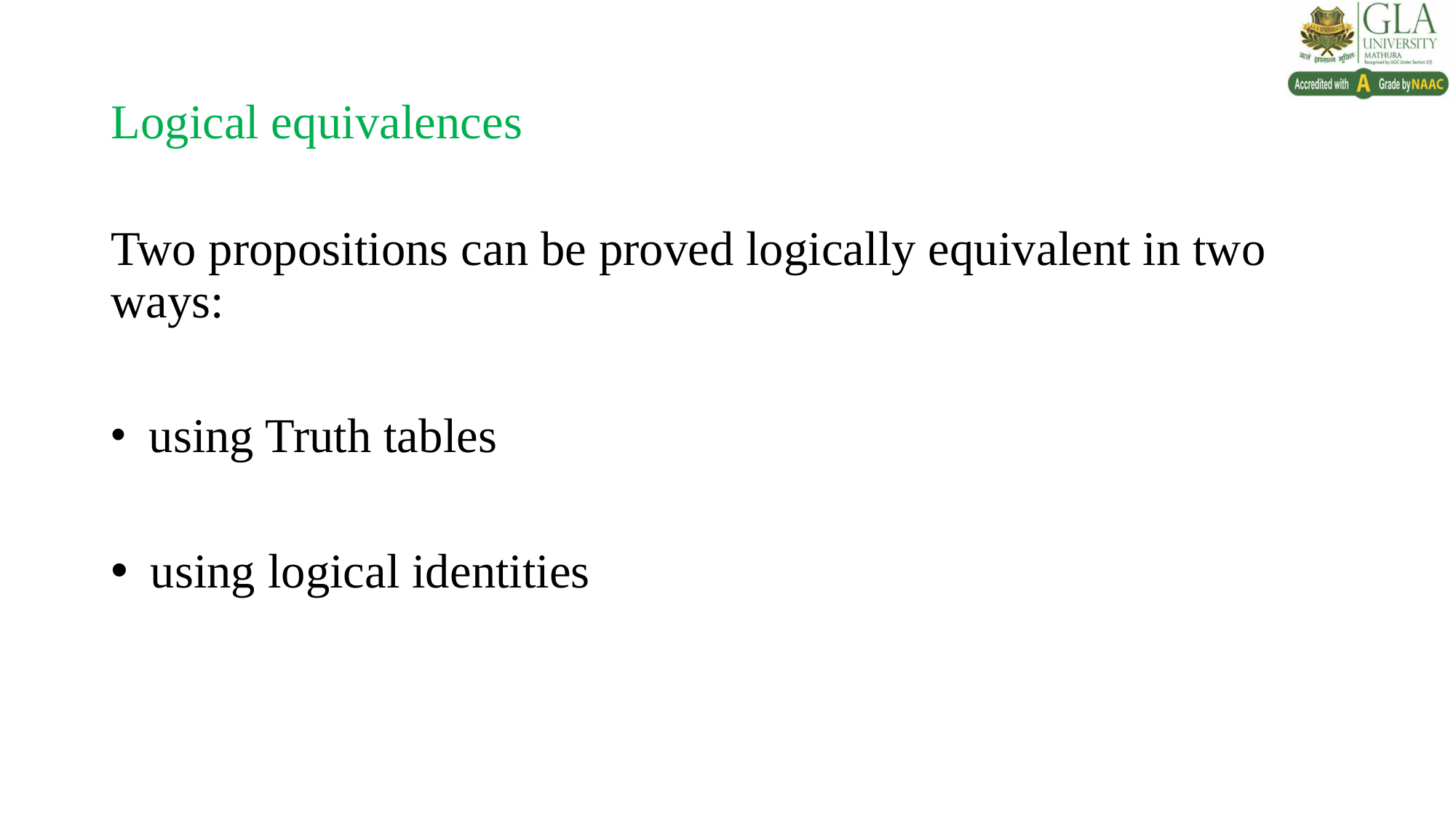

# Logical equivalences
Two propositions can be proved logically equivalent in two ways:

 using Truth tables

 using logical identities